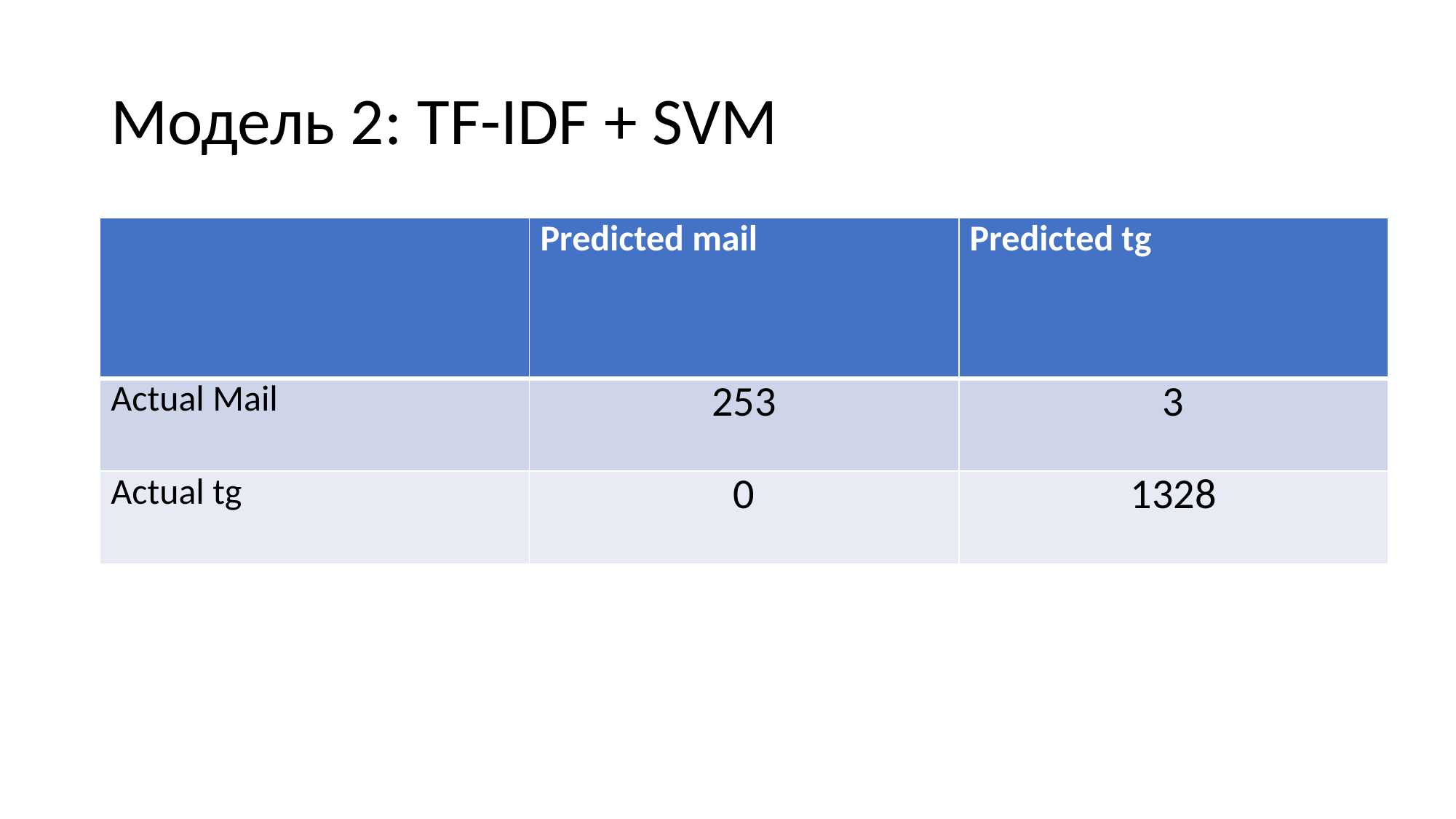

# Модель 2: TF-IDF + SVM
|  | Predicted mail | Predicted tg |
| --- | --- | --- |
| Actual Mail | 253 | 3 |
| Actual tg | 0 | 1328 |